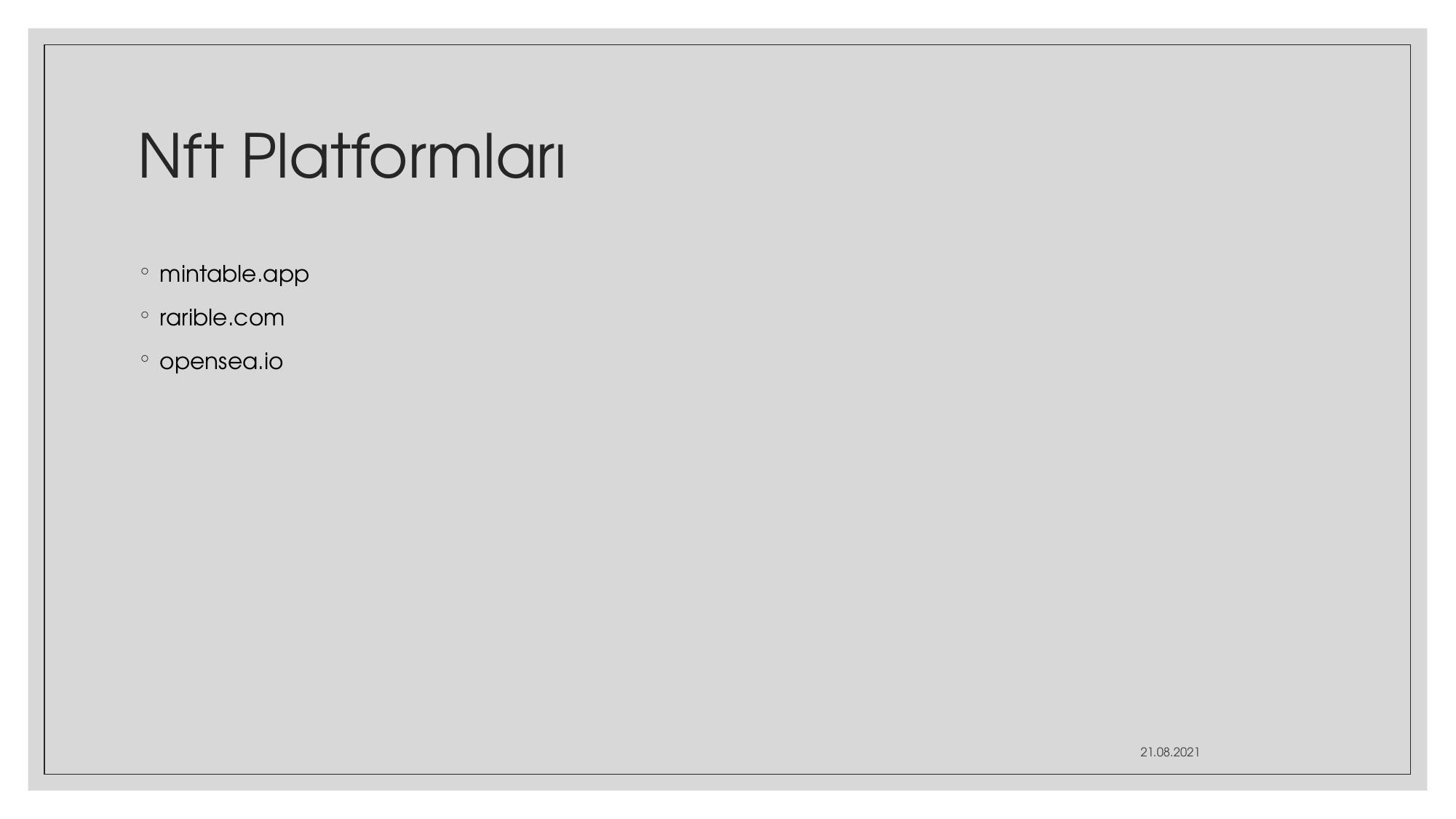

# Nft Platformları
mintable.app
rarible.com
opensea.io

21.08.2021